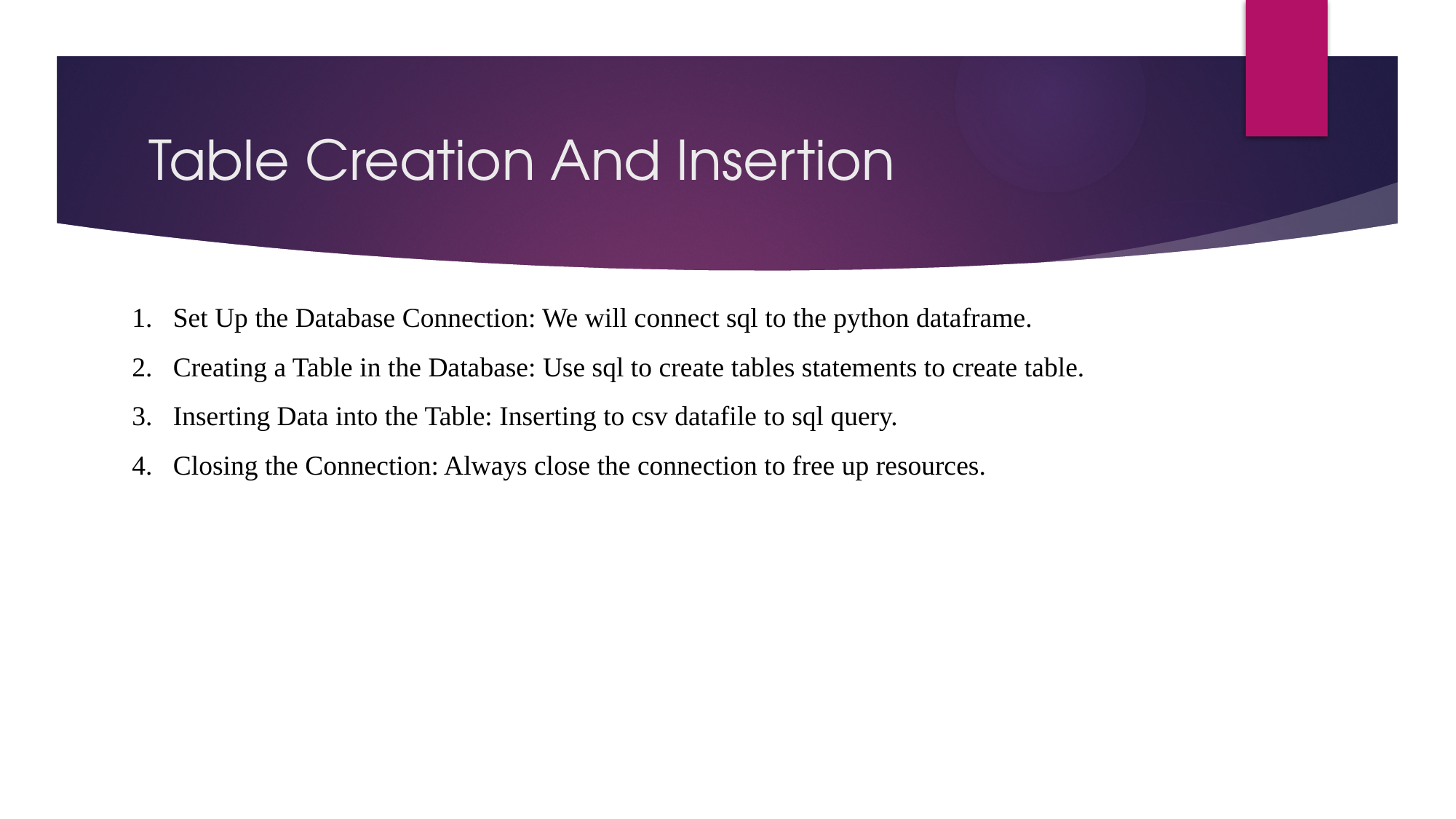

# Table Creation And Insertion
Set Up the Database Connection: We will connect sql to the python dataframe.
Creating a Table in the Database: Use sql to create tables statements to create table.
Inserting Data into the Table: Inserting to csv datafile to sql query.
Closing the Connection: Always close the connection to free up resources.